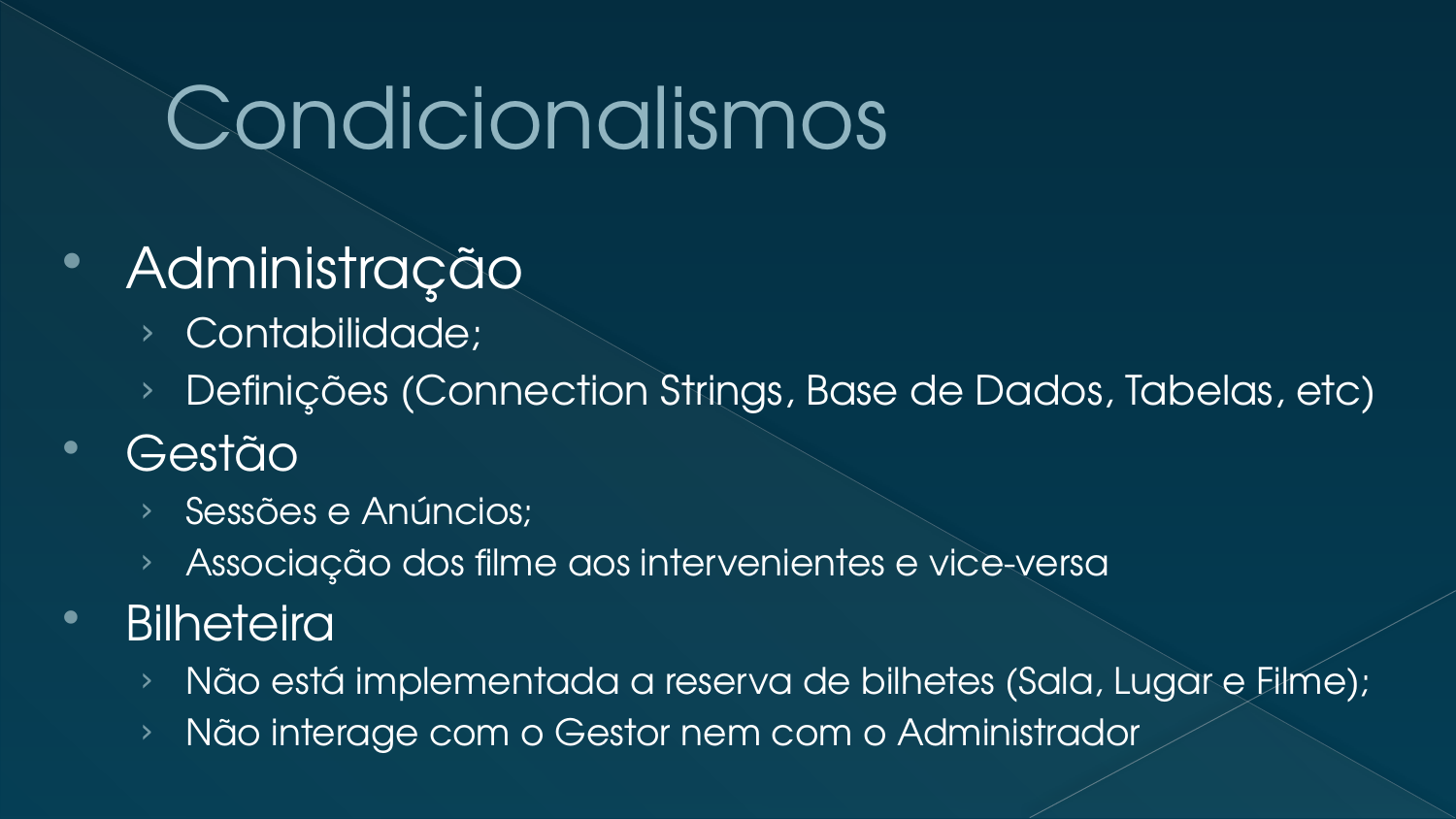

# Condicionalismos
Administração
Contabilidade;
Definições (Connection Strings, Base de Dados, Tabelas, etc)
Gestão
Sessões e Anúncios;
Associação dos filme aos intervenientes e vice-versa
Bilheteira
Não está implementada a reserva de bilhetes (Sala, Lugar e Filme);
Não interage com o Gestor nem com o Administrador